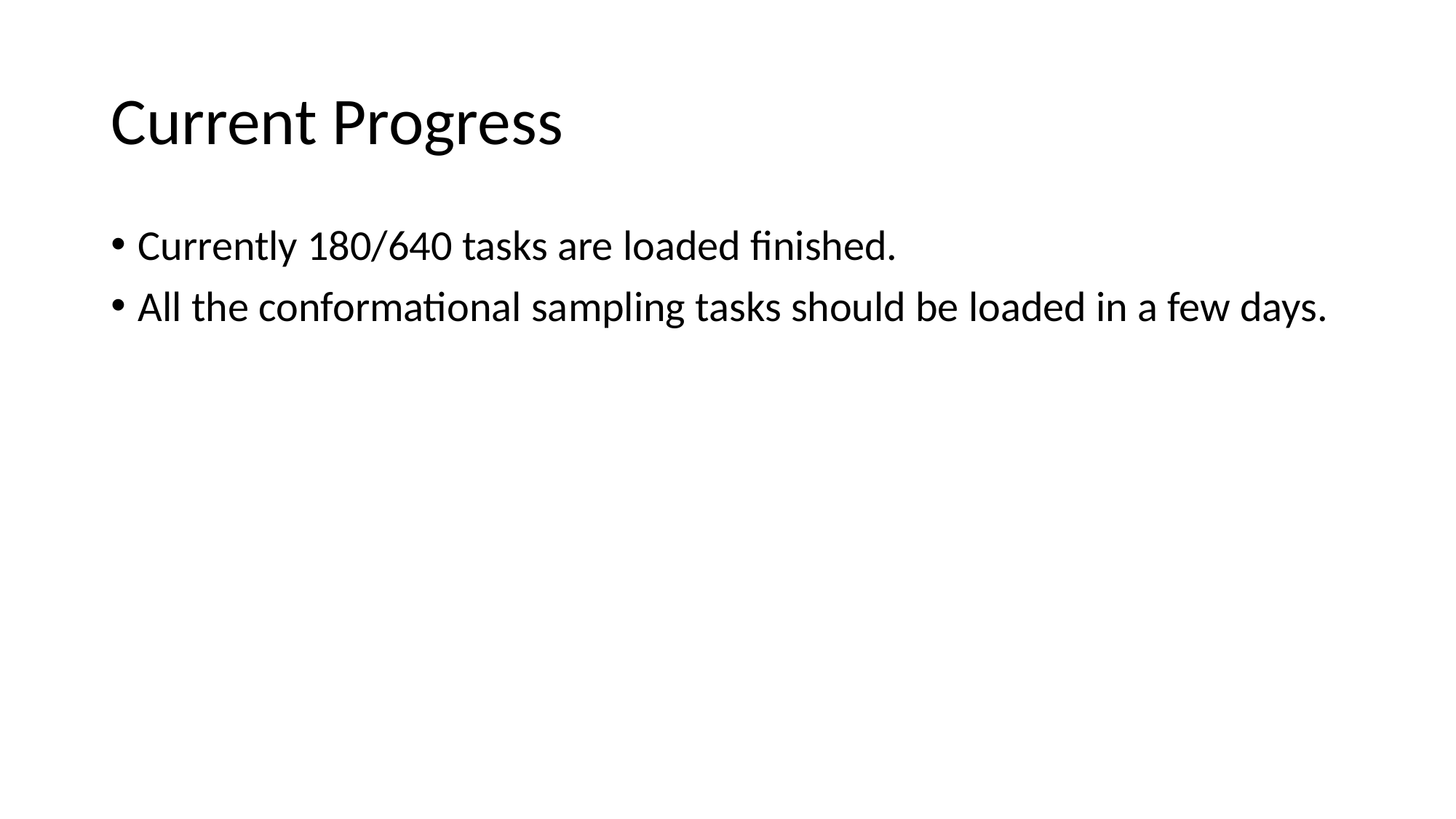

# Current Progress
Currently 180/640 tasks are loaded finished.
All the conformational sampling tasks should be loaded in a few days.